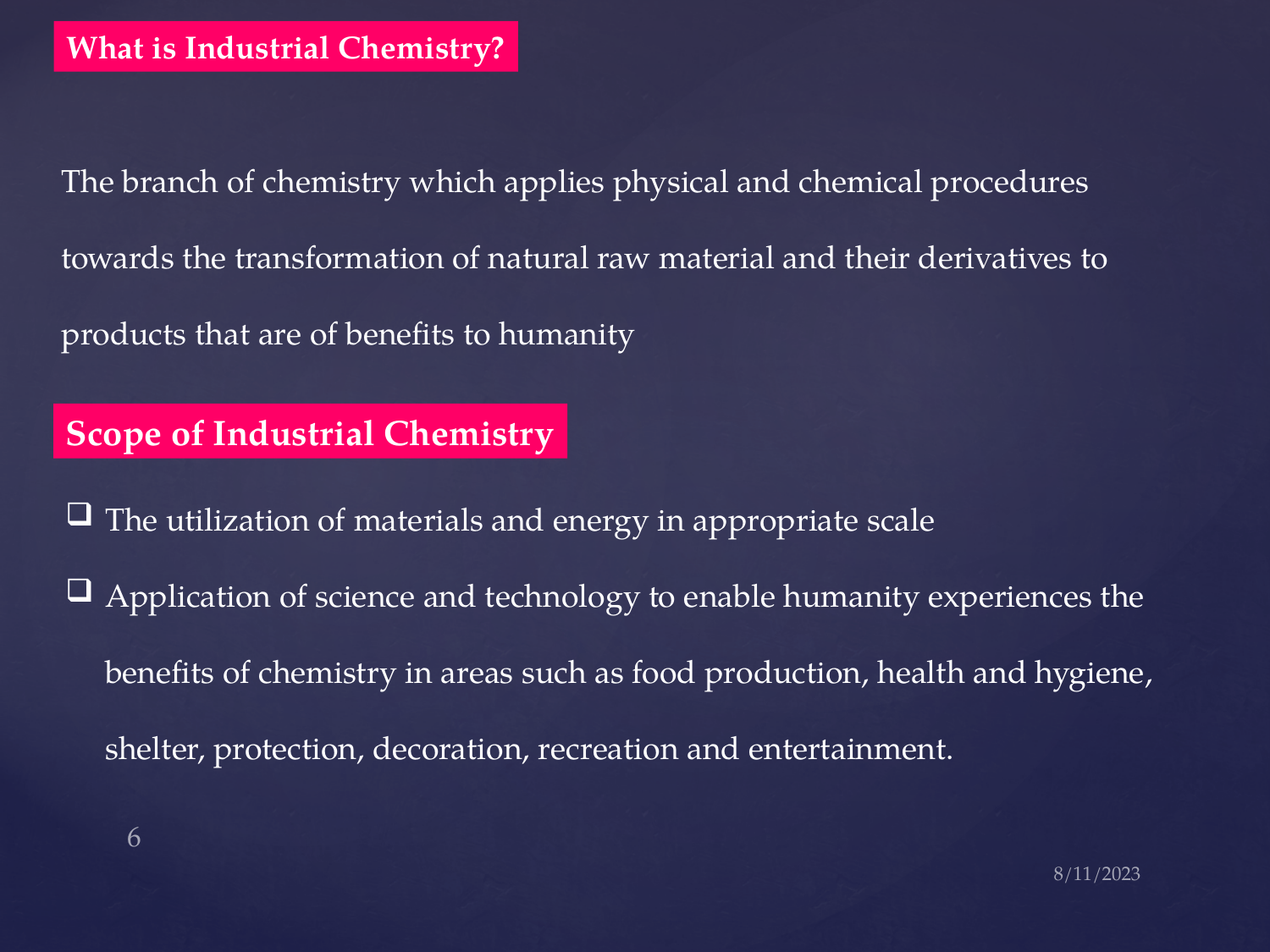

What is Industrial Chemistry?
The branch of chemistry which applies physical and chemical procedures towards the transformation of natural raw material and their derivatives to products that are of benefits to humanity
Scope of Industrial Chemistry
The utilization of materials and energy in appropriate scale
Application of science and technology to enable humanity experiences the benefits of chemistry in areas such as food production, health and hygiene, shelter, protection, decoration, recreation and entertainment.
6
8/11/2023